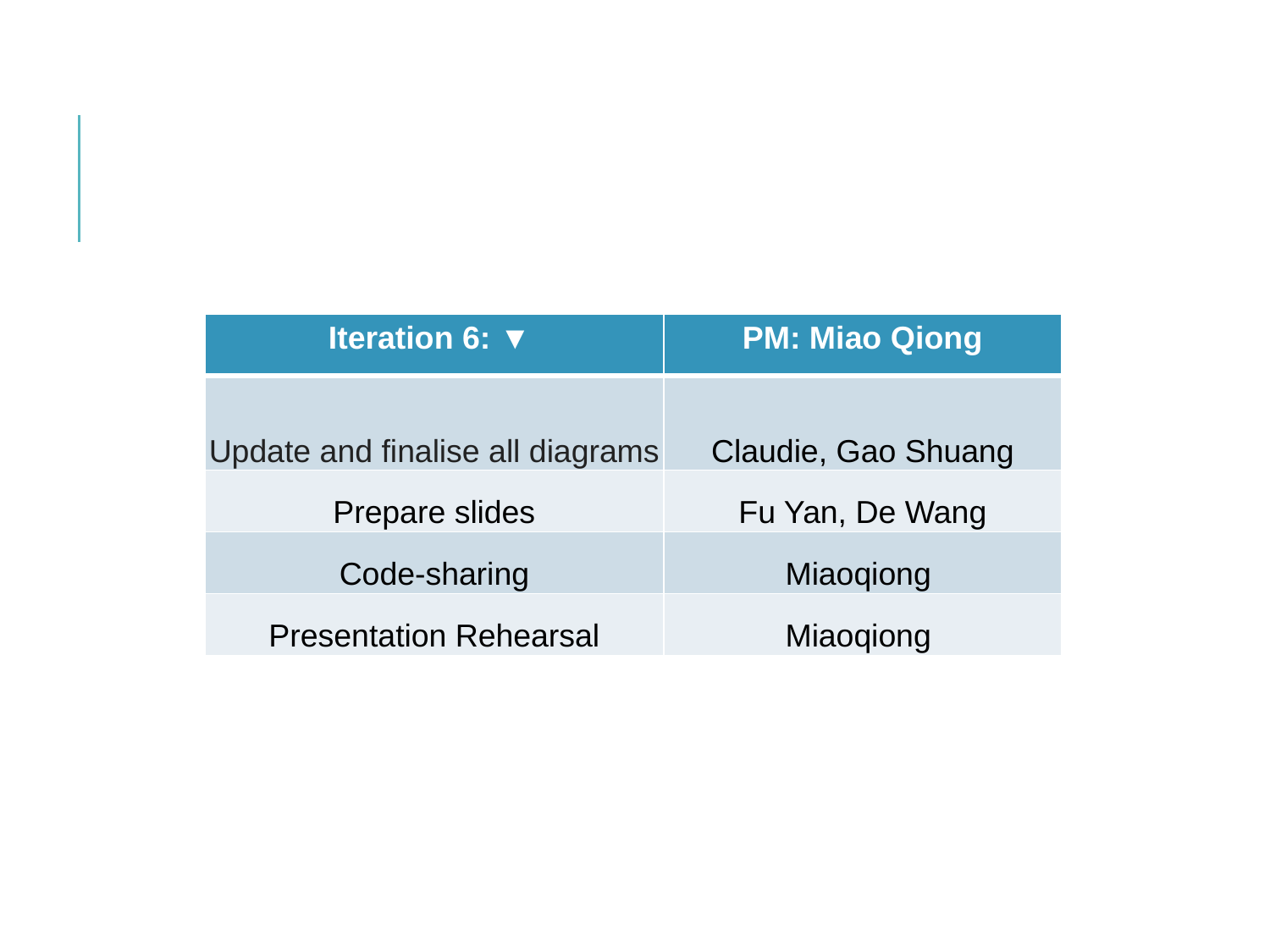

| Iteration 6: ▼ | PM: Miao Qiong |
| --- | --- |
| Update and finalise all diagrams | Claudie, Gao Shuang |
| Prepare slides | Fu Yan, De Wang |
| Code-sharing | Miaoqiong |
| Presentation Rehearsal | Miaoqiong |